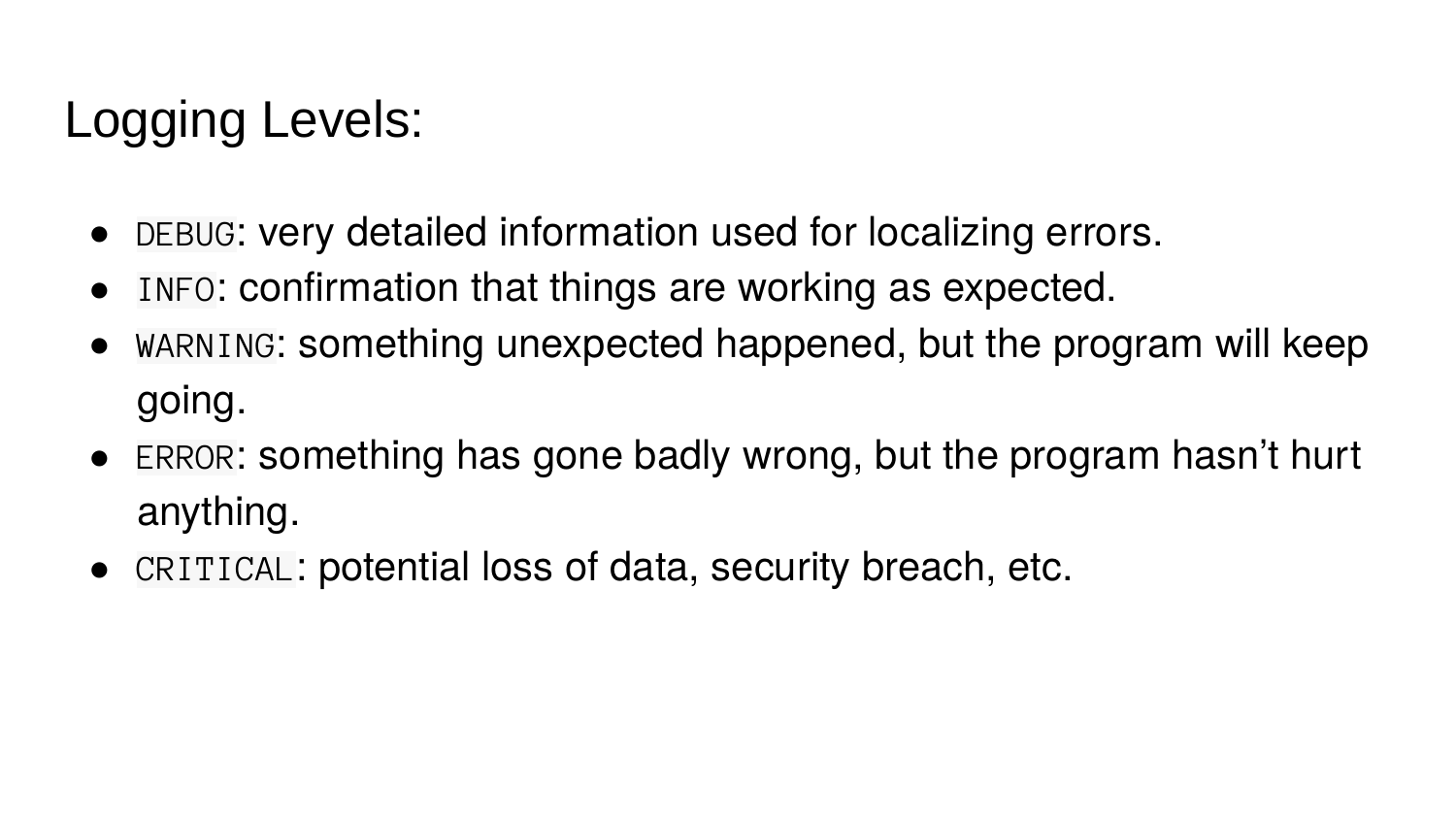

# Logging Levels:
DEBUG: very detailed information used for localizing errors.
INFO: confirmation that things are working as expected.
WARNING: something unexpected happened, but the program will keep going.
ERROR: something has gone badly wrong, but the program hasn’t hurt anything.
CRITICAL: potential loss of data, security breach, etc.